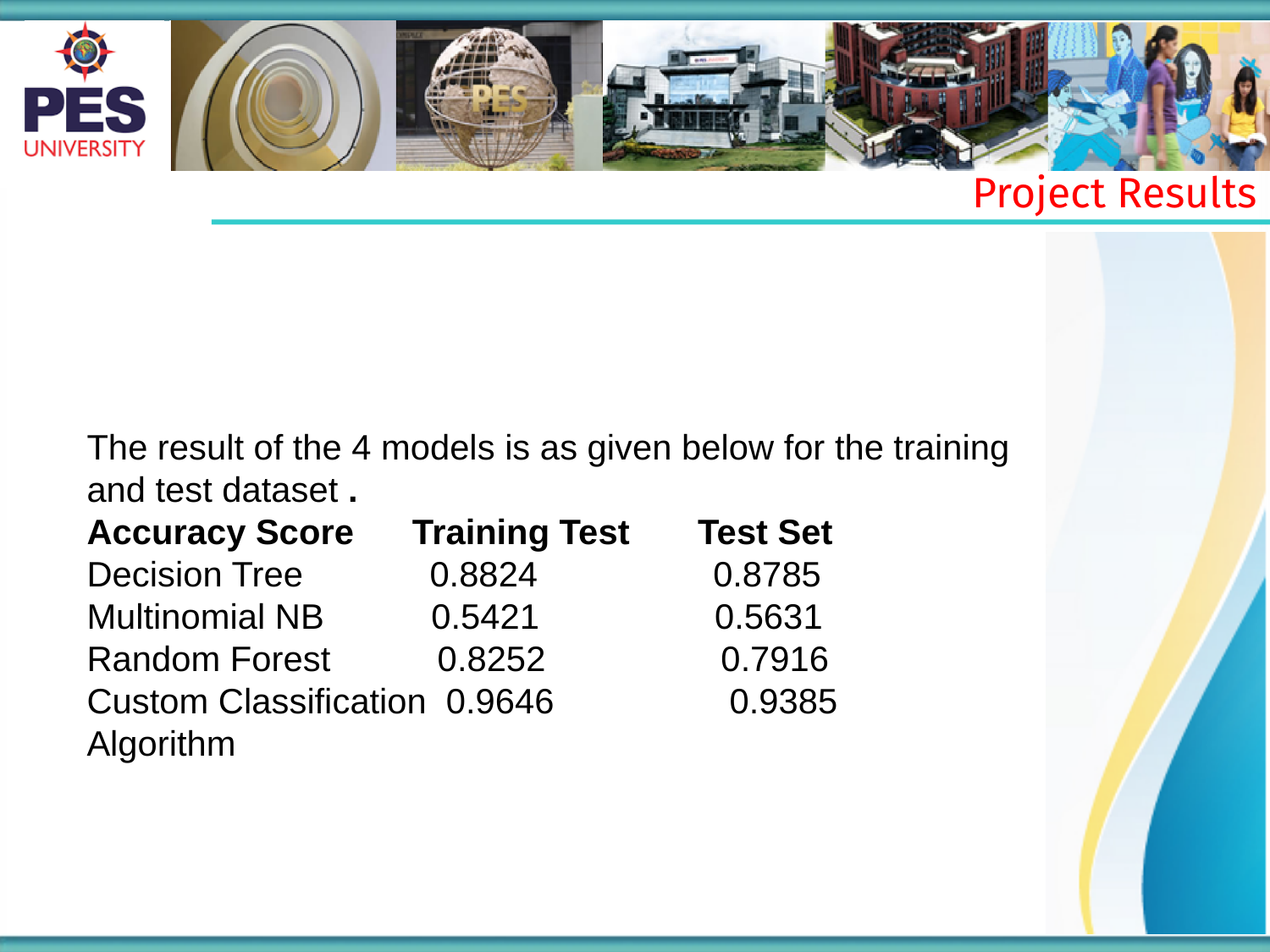

Project Results

The result of the 4 models is as given below for the training and test dataset .
Accuracy Score      Training Test       Test Set
Decision Tree             0.8824                  0.8785
Multinomial NB           0.5421                  0.5631
Random Forest           0.8252                  0.7916
Custom Classification  0.9646                  0.9385
Algorithm